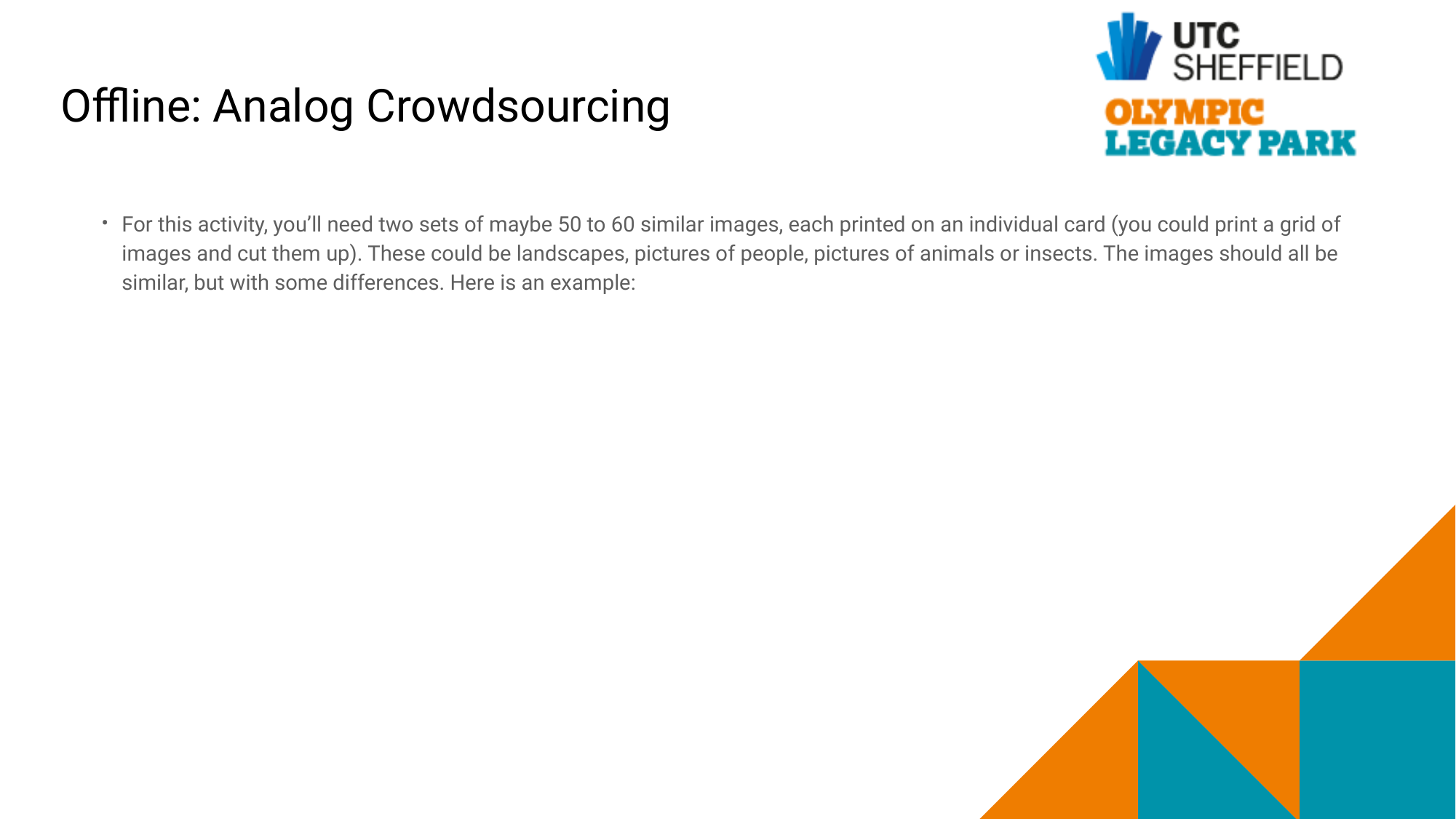

# Offline: Analog Crowdsourcing
For this activity, you’ll need two sets of maybe 50 to 60 similar images, each printed on an individual card (you could print a grid of images and cut them up). These could be landscapes, pictures of people, pictures of animals or insects. The images should all be similar, but with some differences. Here is an example: